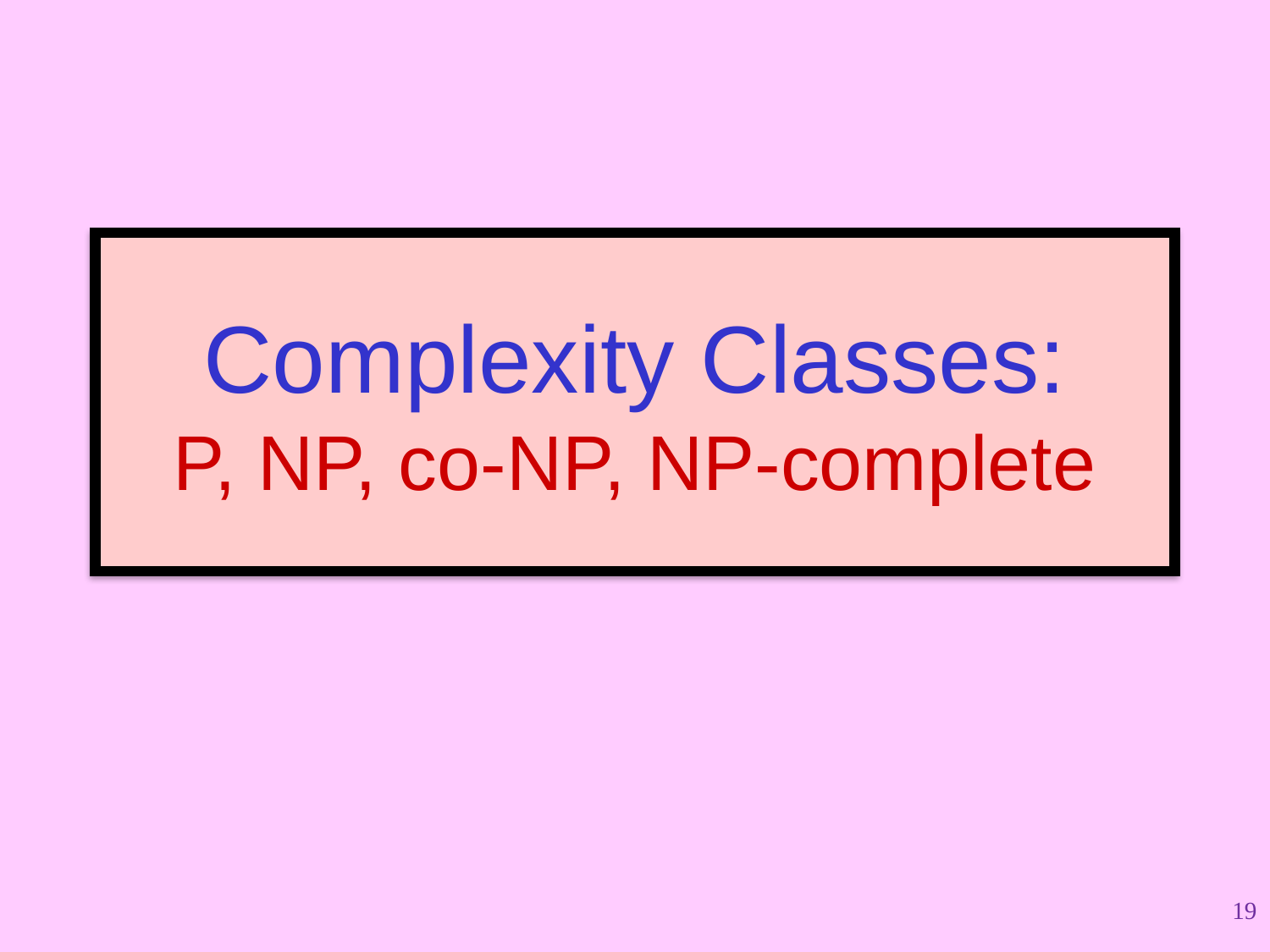

# Complexity Classes: P, NP, co-NP, NP-complete
19